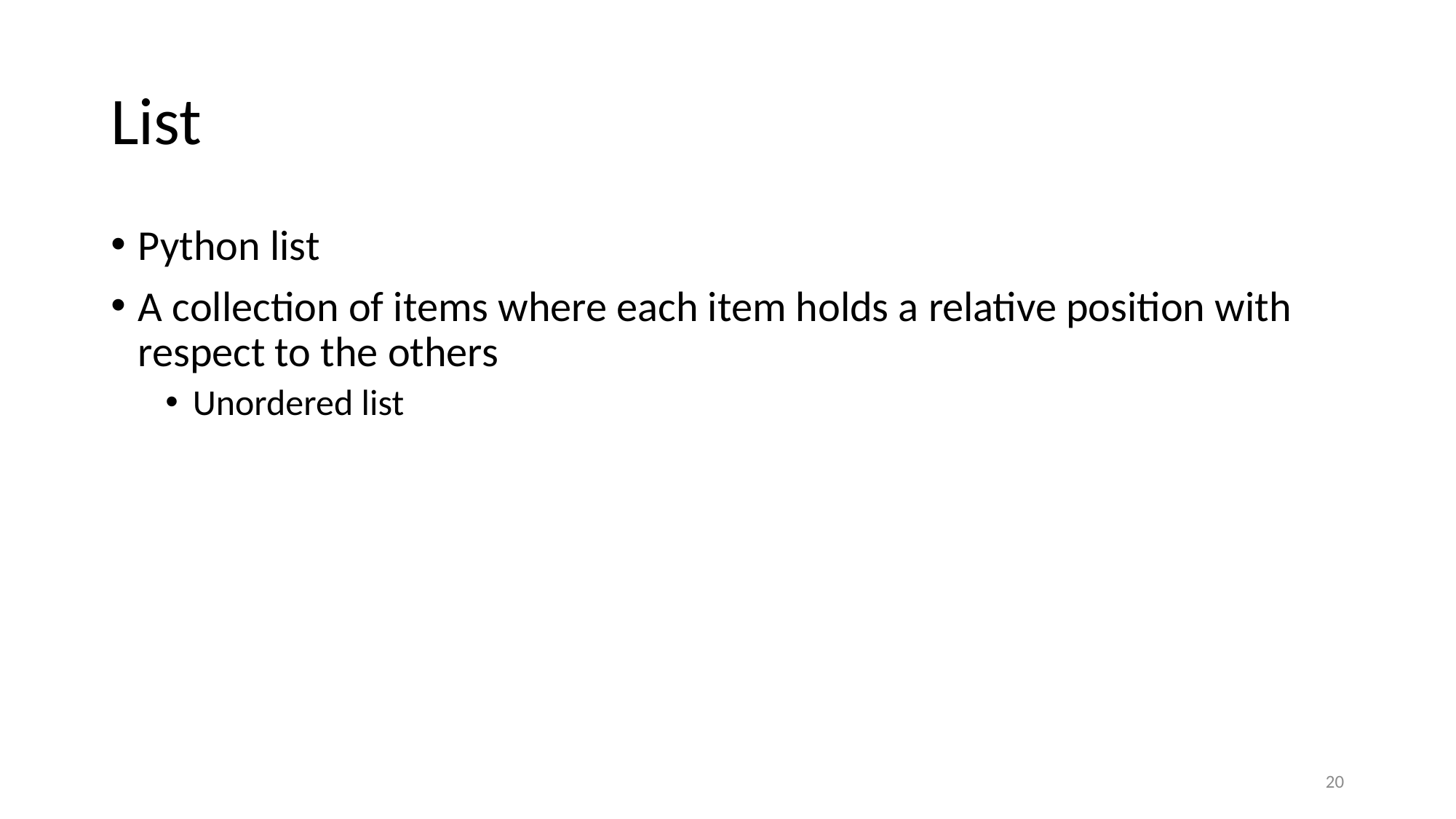

# List
Python list
A collection of items where each item holds a relative position with respect to the others
Unordered list

20